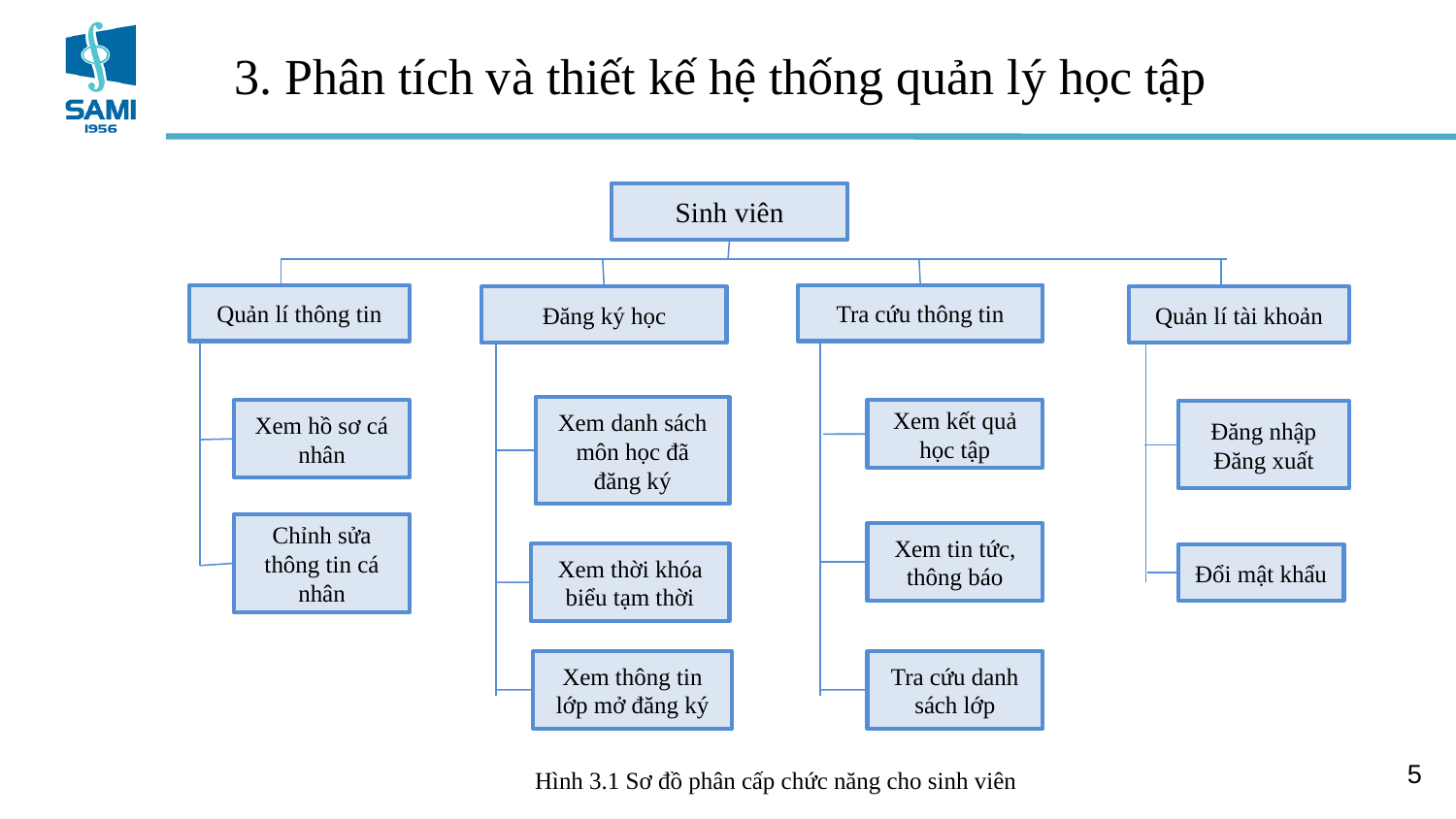

# 3. Phân tích và thiết kế hệ thống quản lý học tập
Sinh viên
Tra cứu thông tin
Quản lí thông tin
Đăng ký học
Quản lí tài khoản
Xem danh sách môn học đã đăng ký
Xem hồ sơ cá nhân
Xem kết quả
học tập
Đăng nhập
Đăng xuất
Chỉnh sửa thông tin cá nhân
Xem tin tức, thông báo
Xem thời khóa biểu tạm thời
Đổi mật khẩu
Xem thông tin lớp mở đăng ký
Tra cứu danh sách lớp
5
	Hình 3.1 Sơ đồ phân cấp chức năng cho sinh viên